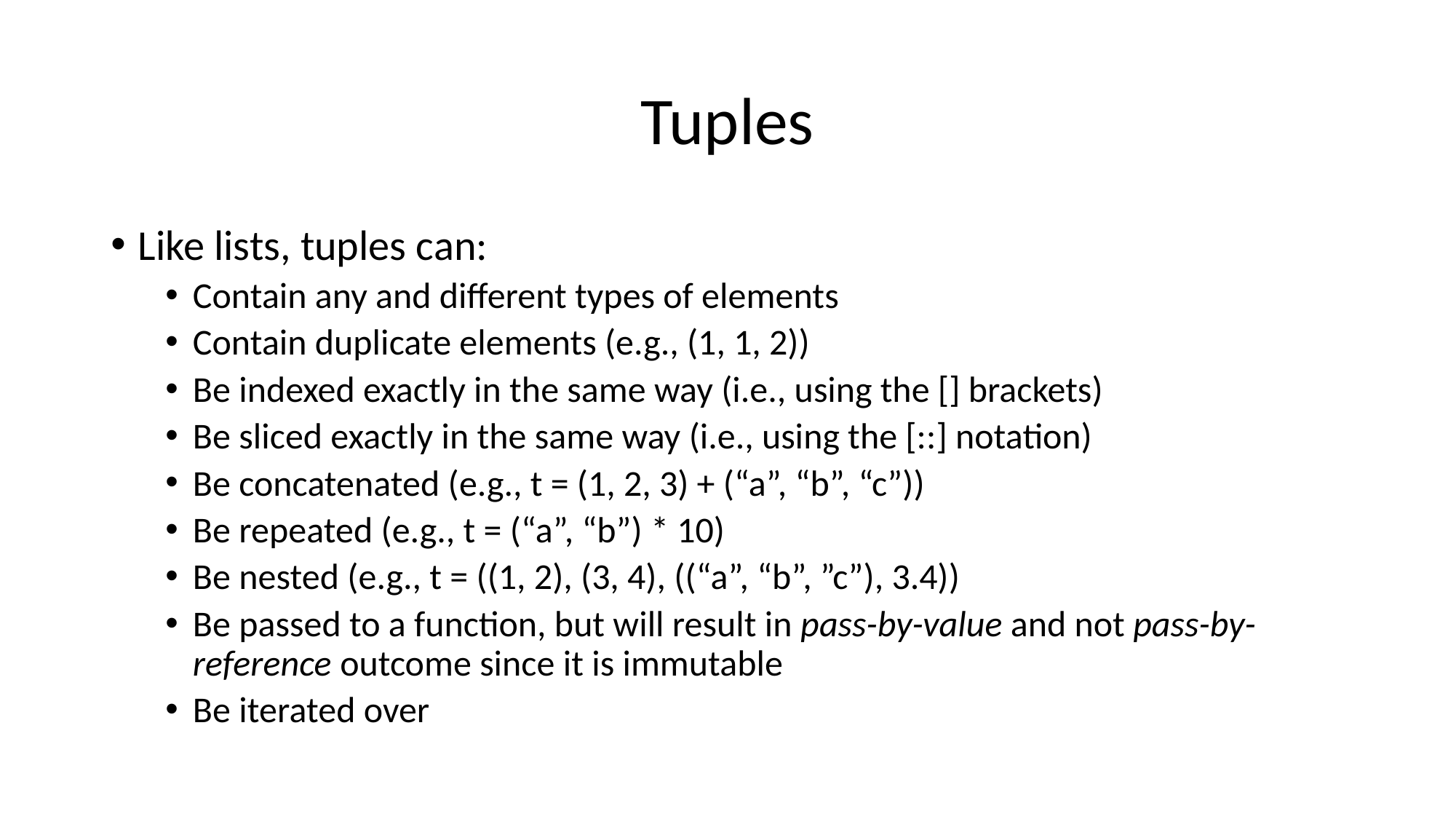

# Tuples
Like lists, tuples can:
Contain any and different types of elements
Contain duplicate elements (e.g., (1, 1, 2))
Be indexed exactly in the same way (i.e., using the [] brackets)
Be sliced exactly in the same way (i.e., using the [::] notation)
Be concatenated (e.g., t = (1, 2, 3) + (“a”, “b”, “c”))
Be repeated (e.g., t = (“a”, “b”) * 10)
Be nested (e.g., t = ((1, 2), (3, 4), ((“a”, “b”, ”c”), 3.4))
Be passed to a function, but will result in pass-by-value and not pass-by-reference outcome since it is immutable
Be iterated over